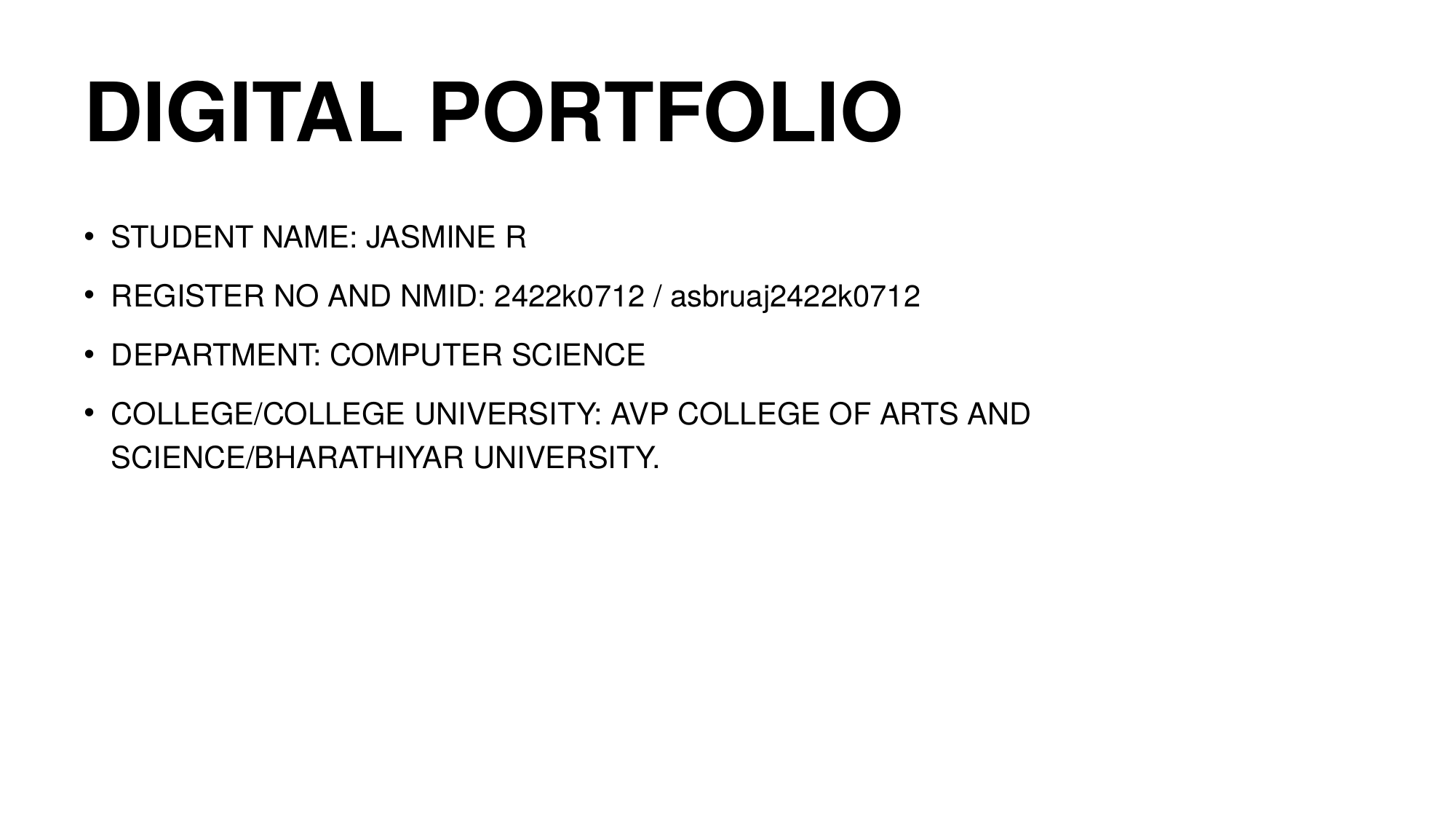

# DIGITAL PORTFOLIO
STUDENT NAME: JASMINE R
REGISTER NO AND NMID: 2422k0712 / asbruaj2422k0712
DEPARTMENT: COMPUTER SCIENCE
COLLEGE/COLLEGE UNIVERSITY: AVP COLLEGE OF ARTS AND SCIENCE/BHARATHIYAR UNIVERSITY.